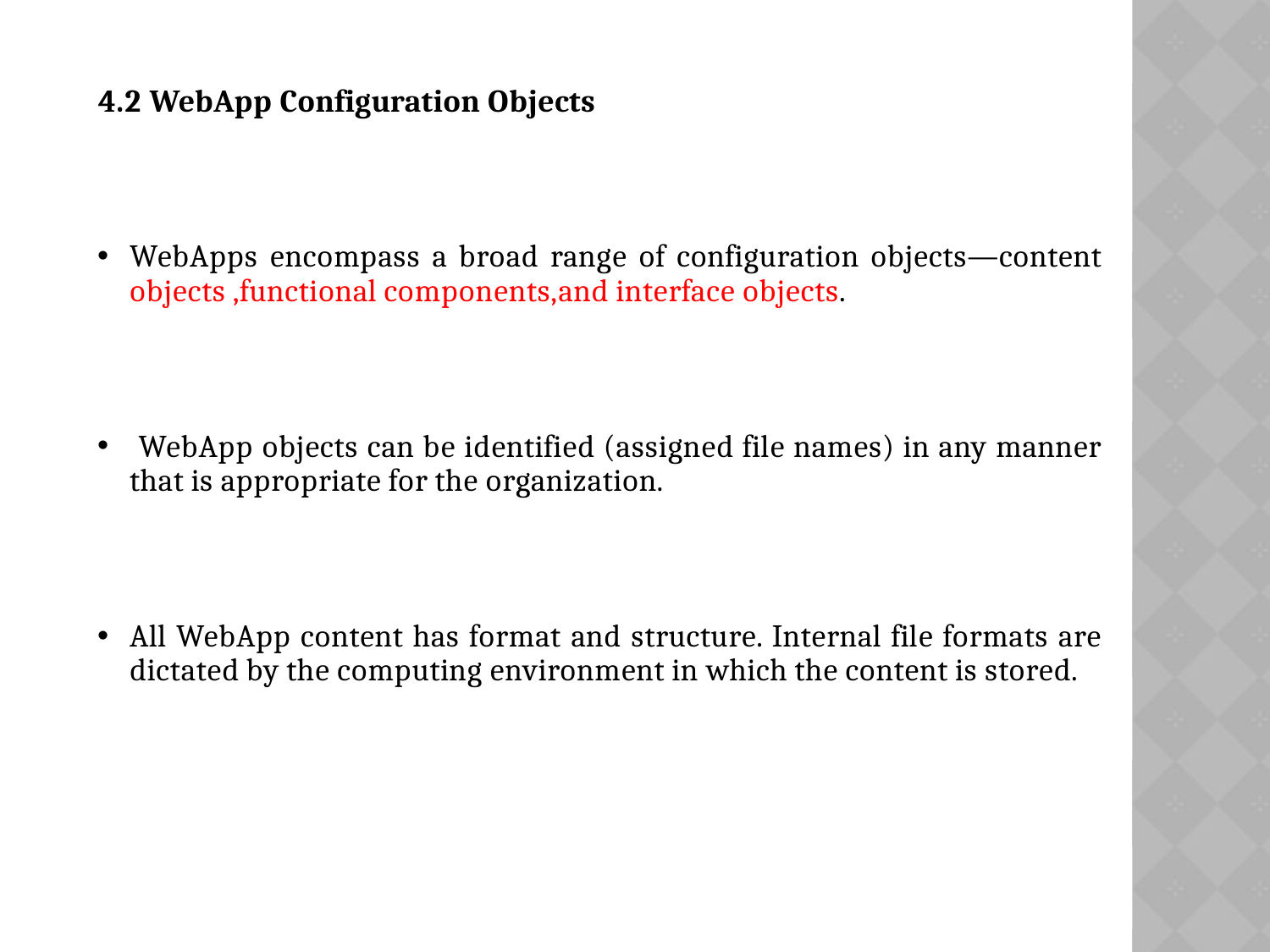

# 4.2 WebApp Configuration Objects

WebApps encompass a broad range of configuration objects—content objects ,functional components,and interface objects.

 WebApp objects can be identified (assigned file names) in any manner that is appropriate for the organization.

All WebApp content has format and structure. Internal file formats are dictated by the computing environment in which the content is stored.